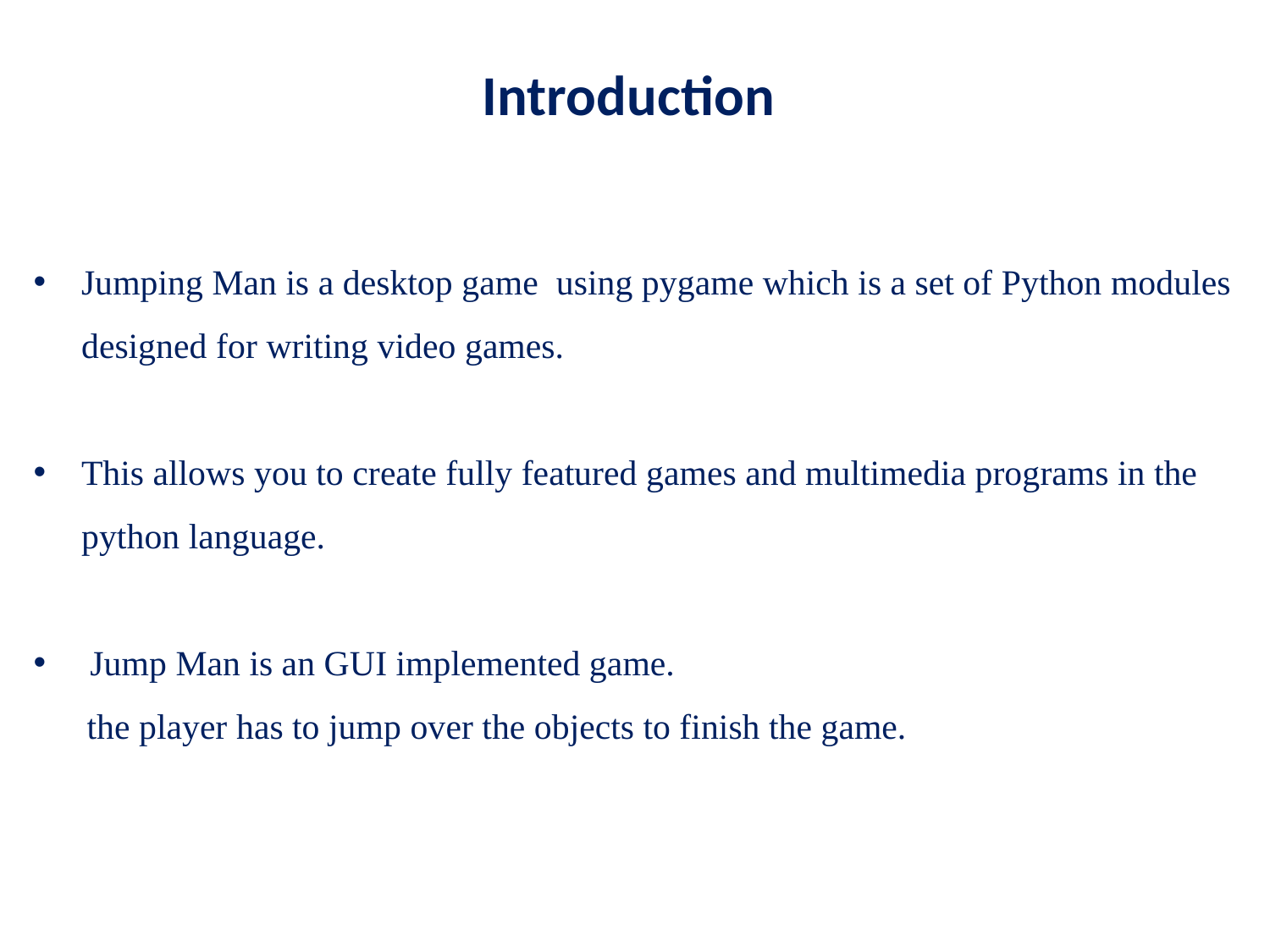

Introduction
Jumping Man is a desktop game  using pygame which is a set of Python modules designed for writing video games.

This allows you to create fully featured games and multimedia programs in the    python language.

 Jump Man is an GUI implemented game.
      the player has to jump over the objects to finish the game.